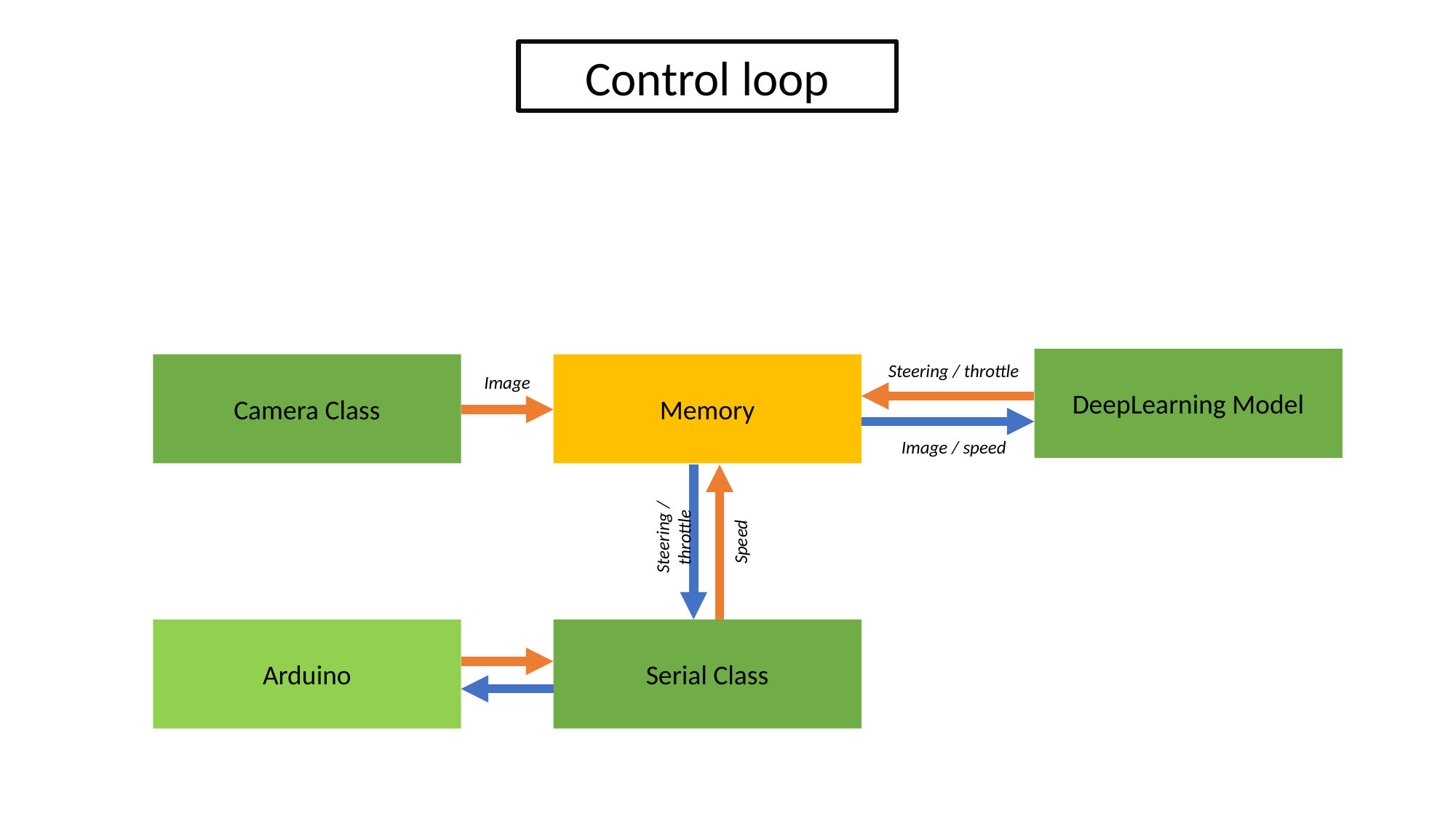

Control loop

DeepLearning Model

Steering / throttle

Camera Class

Memory

Image
Image / speed
Steering / throttle
Speed

Arduino

Serial Class